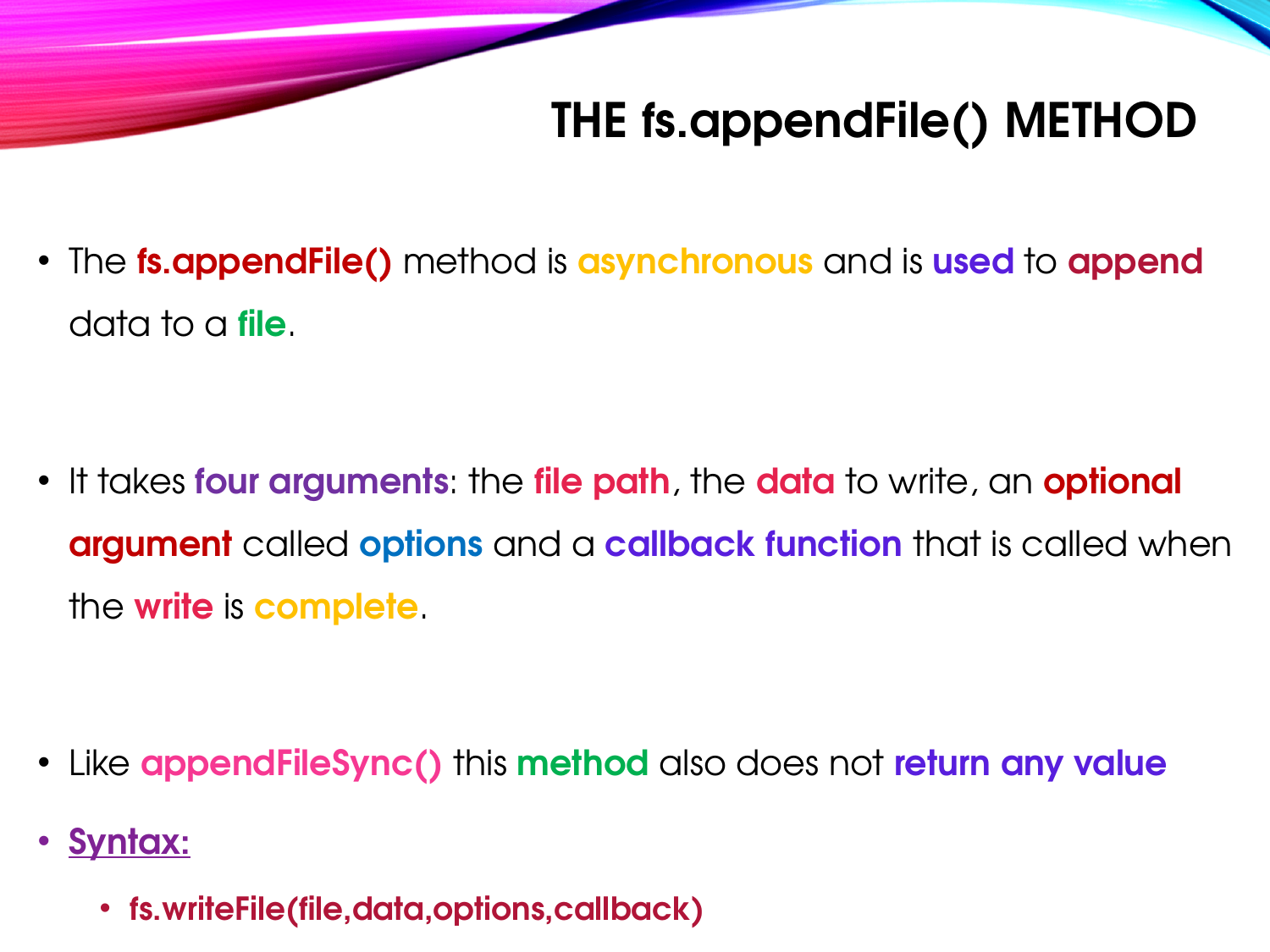

# The fs.appendFile() method
The fs.appendFile() method is asynchronous and is used to append data to a file.

It takes four arguments: the file path, the data to write, an optional argument called options and a callback function that is called when the write is complete.

Like appendFileSync() this method also does not return any value
Syntax:
fs.writeFile(file,data,options,callback)